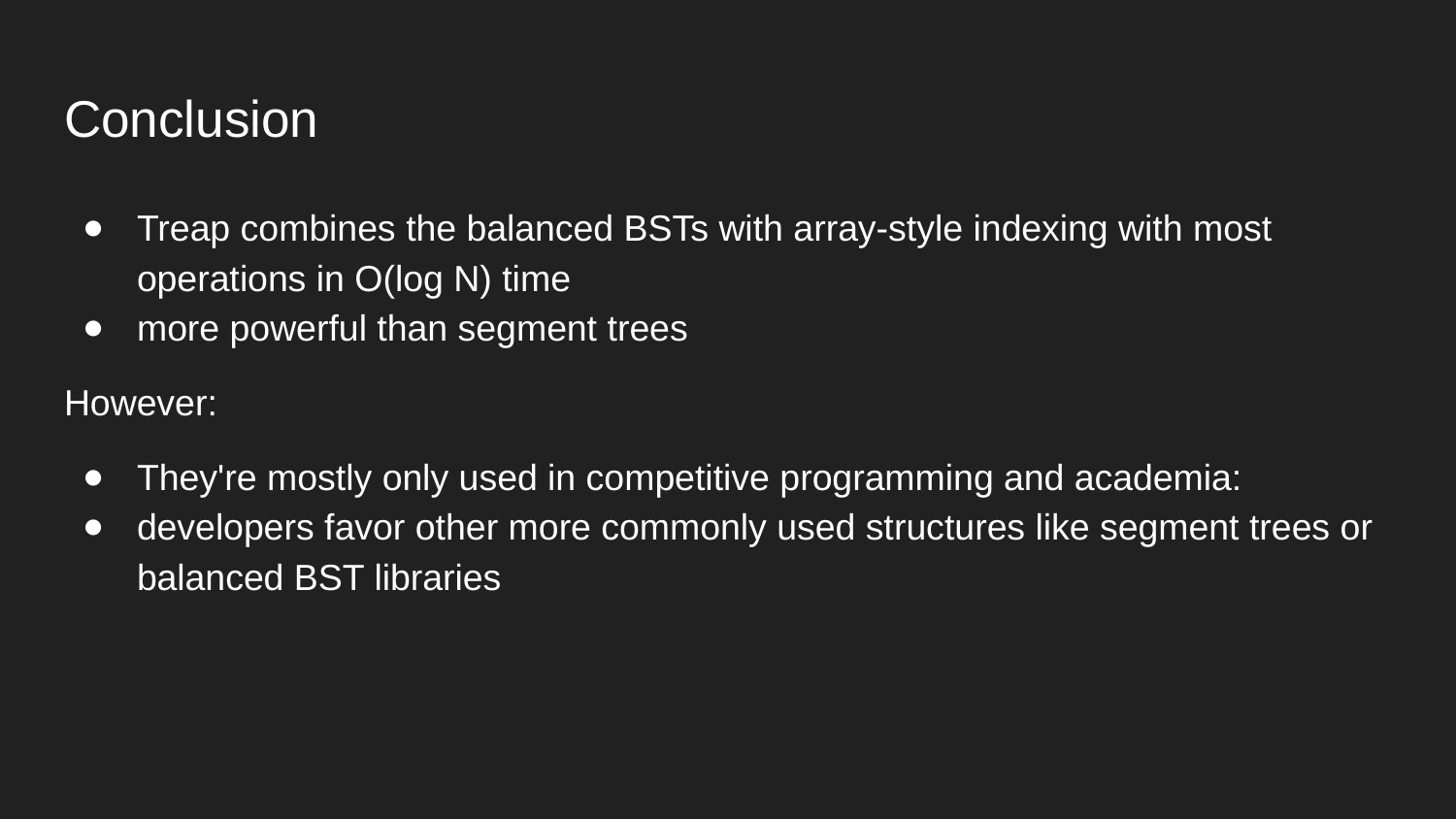

# Conclusion
Treap combines the balanced BSTs with array-style indexing with most operations in O(log N) time
more powerful than segment trees
However:
They're mostly only used in competitive programming and academia:
developers favor other more commonly used structures like segment trees or balanced BST libraries